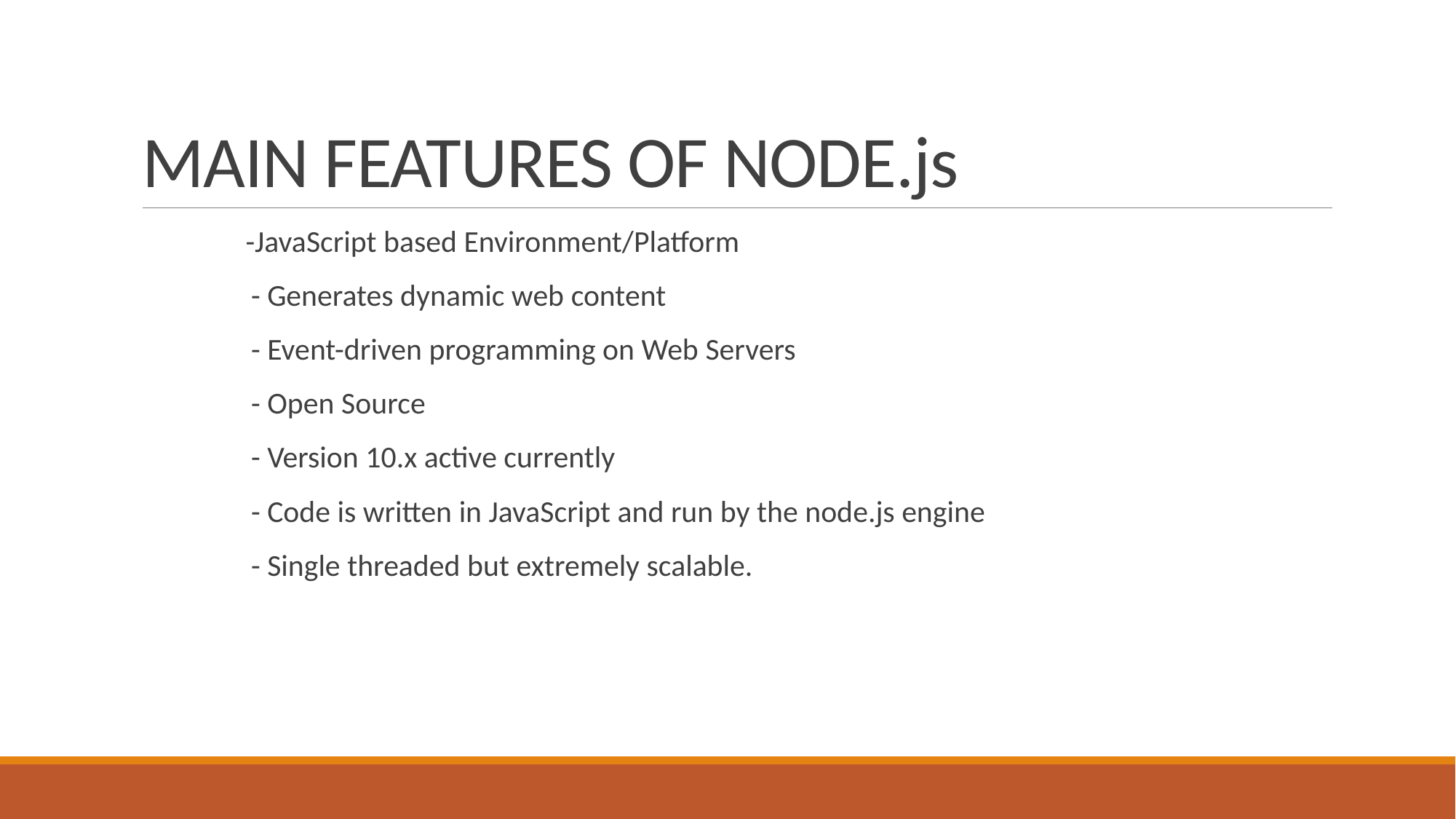

# MAIN FEATURES OF NODE.js
               -JavaScript based Environment/Platform
	- Generates dynamic web content
	- Event-driven programming on Web Servers
	- Open Source
	- Version 10.x active currently
	- Code is written in JavaScript and run by the node.js engine
	- Single threaded but extremely scalable.